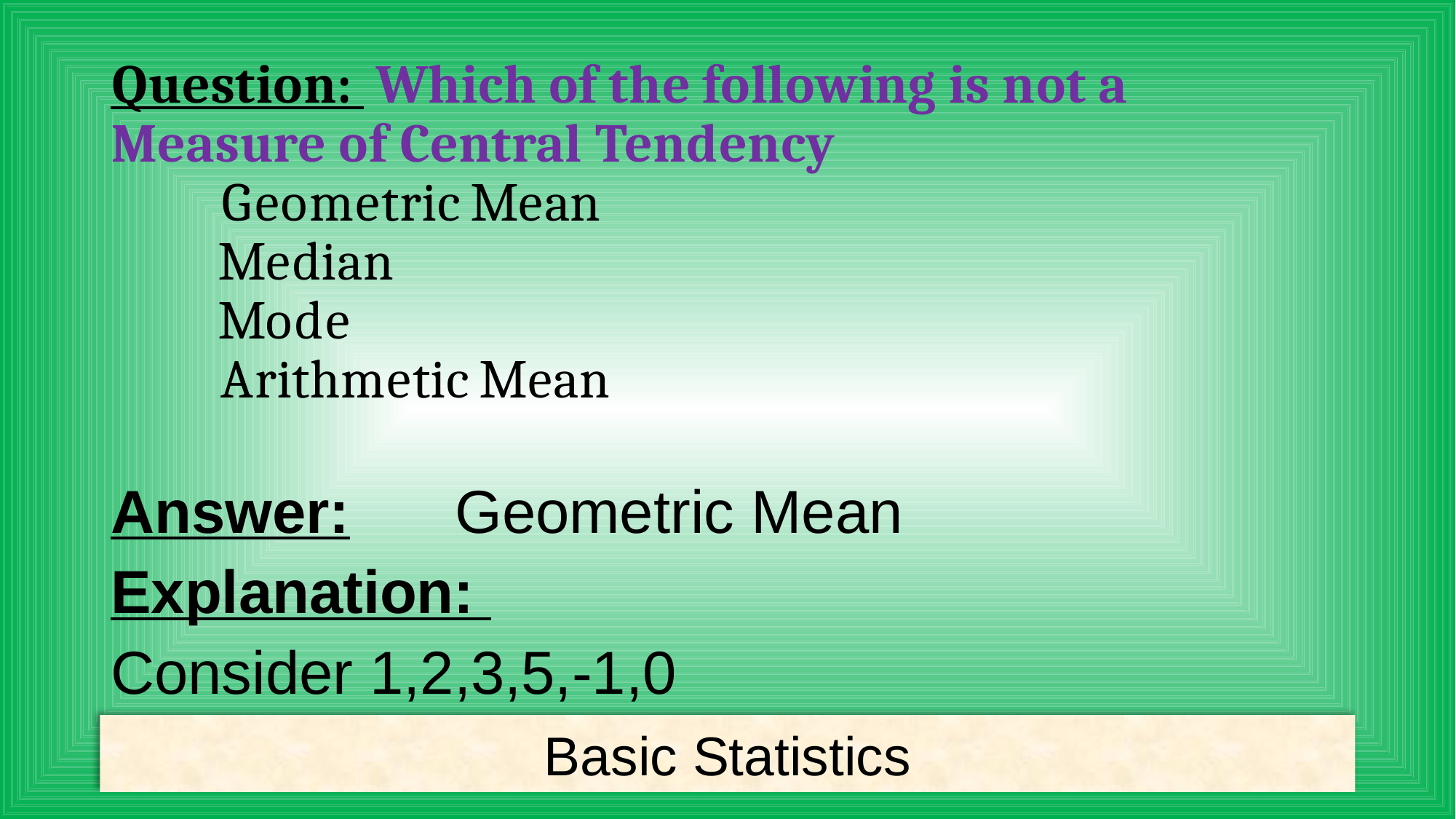

# Question:  Which of the following is not a Measure of Central Tendency Geometric Mean Median Mode Arithmetic Mean
Answer:	 Geometric Mean
Explanation:
Consider 1,2,3,5,-1,0

Basic Statistics